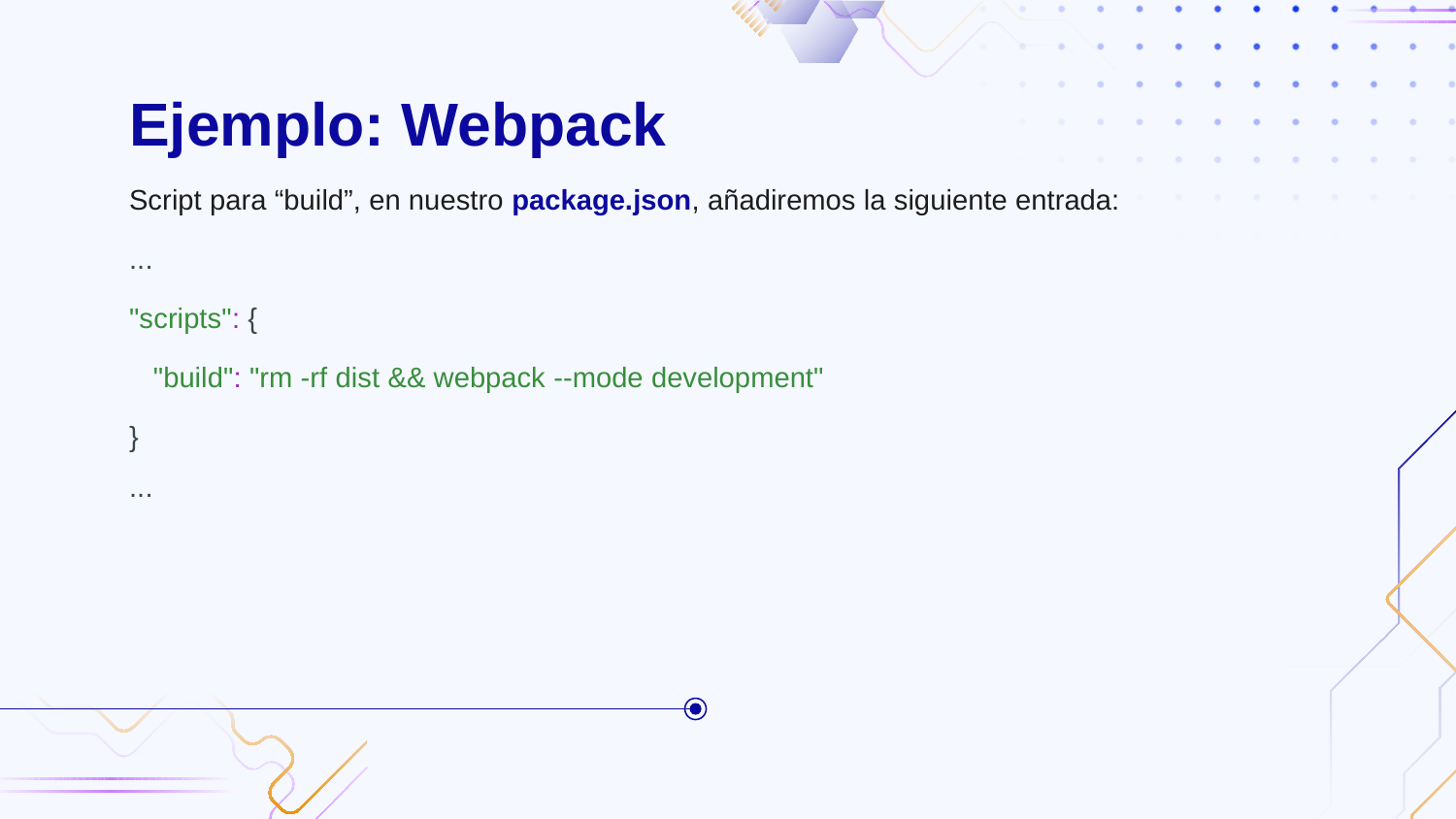

# Ejemplo: Webpack
Script para “build”, en nuestro package.json, añadiremos la siguiente entrada:
...
"scripts": {
   "build": "rm -rf dist && webpack --mode development"
}
...